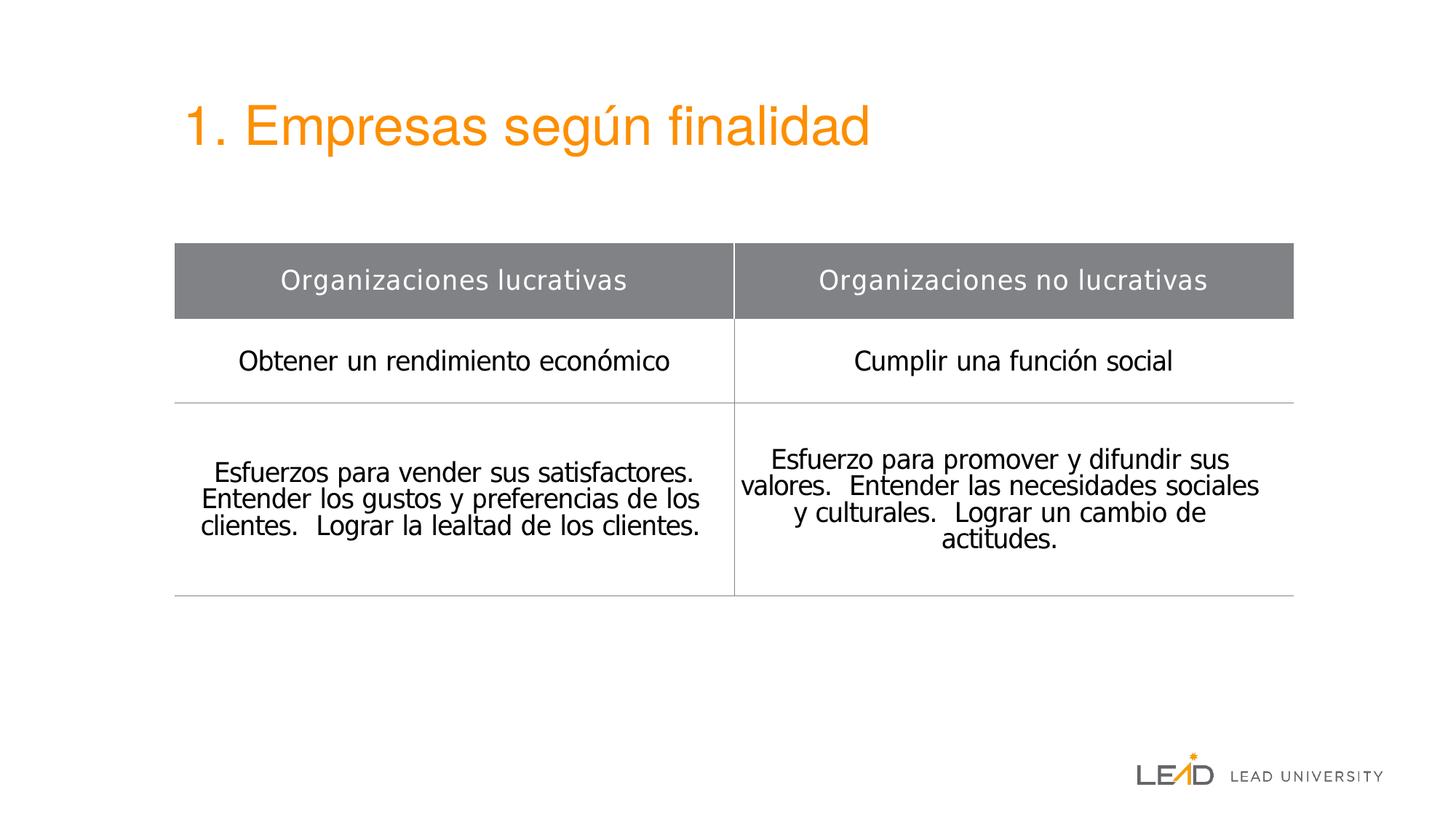

# 1. Empresas según finalidad
| Organizaciones lucrativas | Organizaciones no lucrativas |
| --- | --- |
| Obtener un rendimiento económico | Cumplir una función social |
| Esfuerzos para vender sus satisfactores. Entender los gustos y preferencias de los clientes. Lograr la lealtad de los clientes. | Esfuerzo para promover y difundir sus valores. Entender las necesidades sociales y culturales. Lograr un cambio de actitudes. |